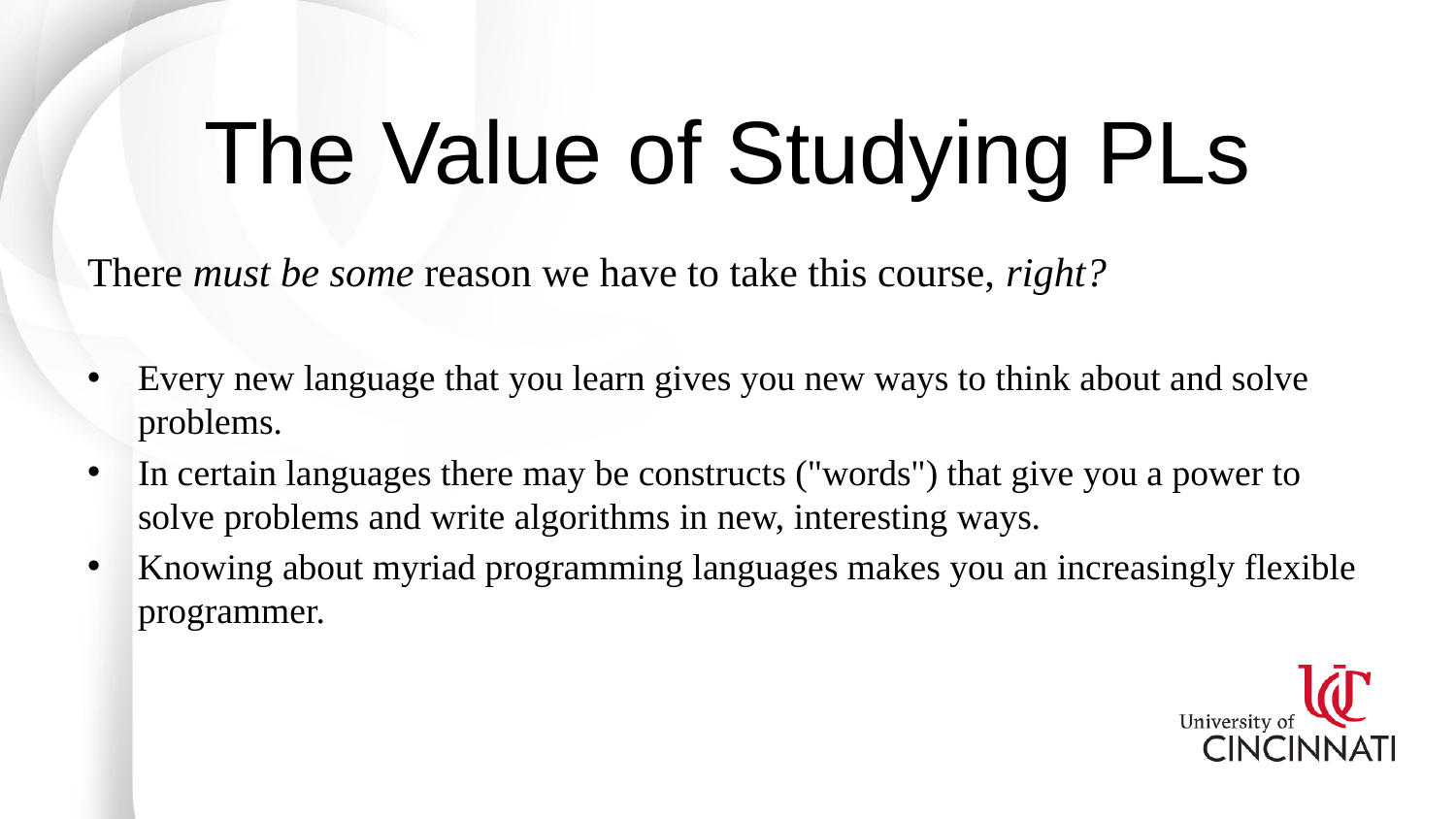

# The Value of Studying PLs
There must be some reason we have to take this course, right?

Every new language that you learn gives you new ways to think about and solve problems.
In certain languages there may be constructs ("words") that give you a power to solve problems and write algorithms in new, interesting ways.
Knowing about myriad programming languages makes you an increasingly flexible programmer.